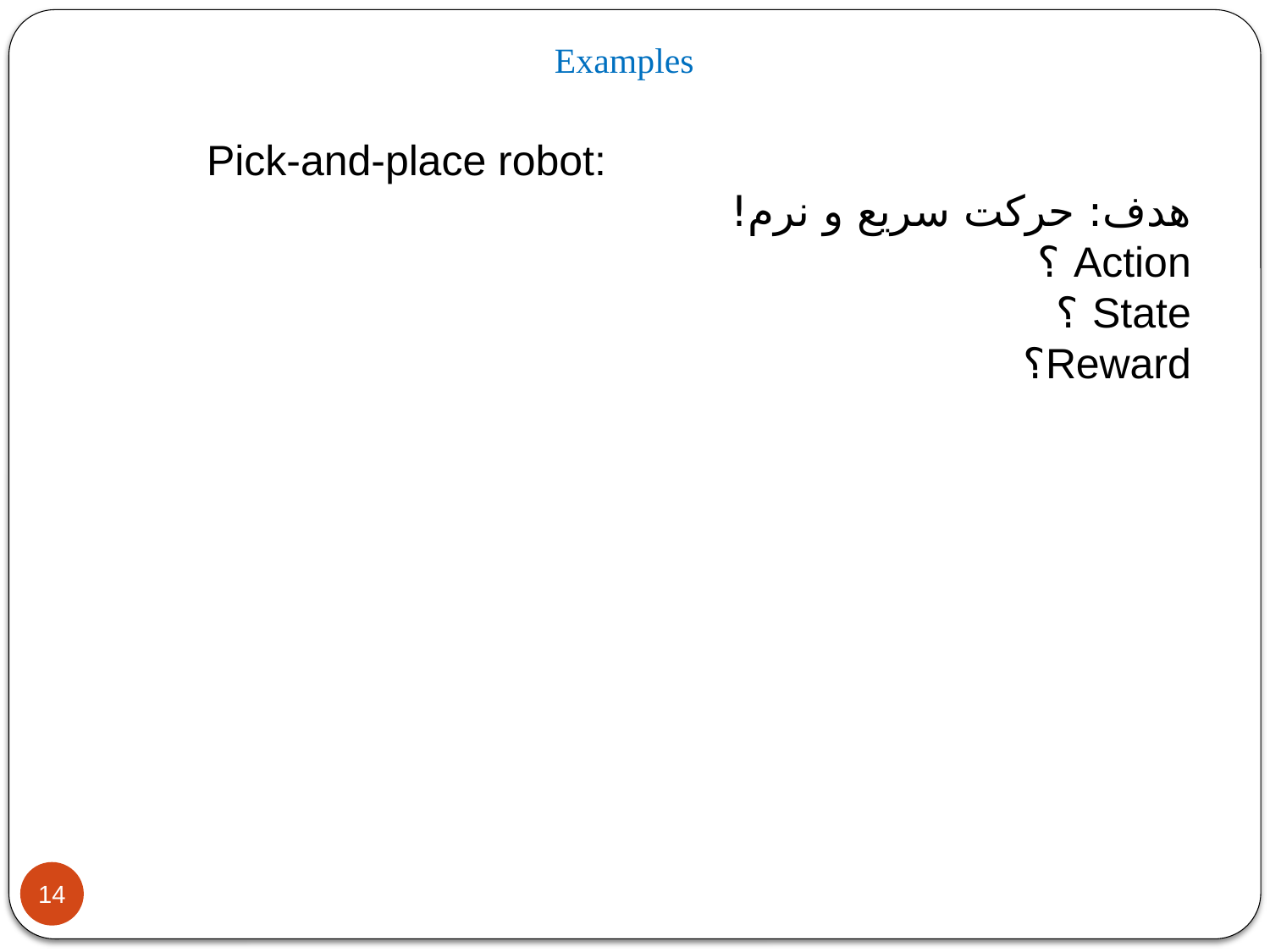

Examples

Pick-and-place robot:
هدف: حرکت سریع و نرم!
Action ؟
State ؟
Reward؟
14